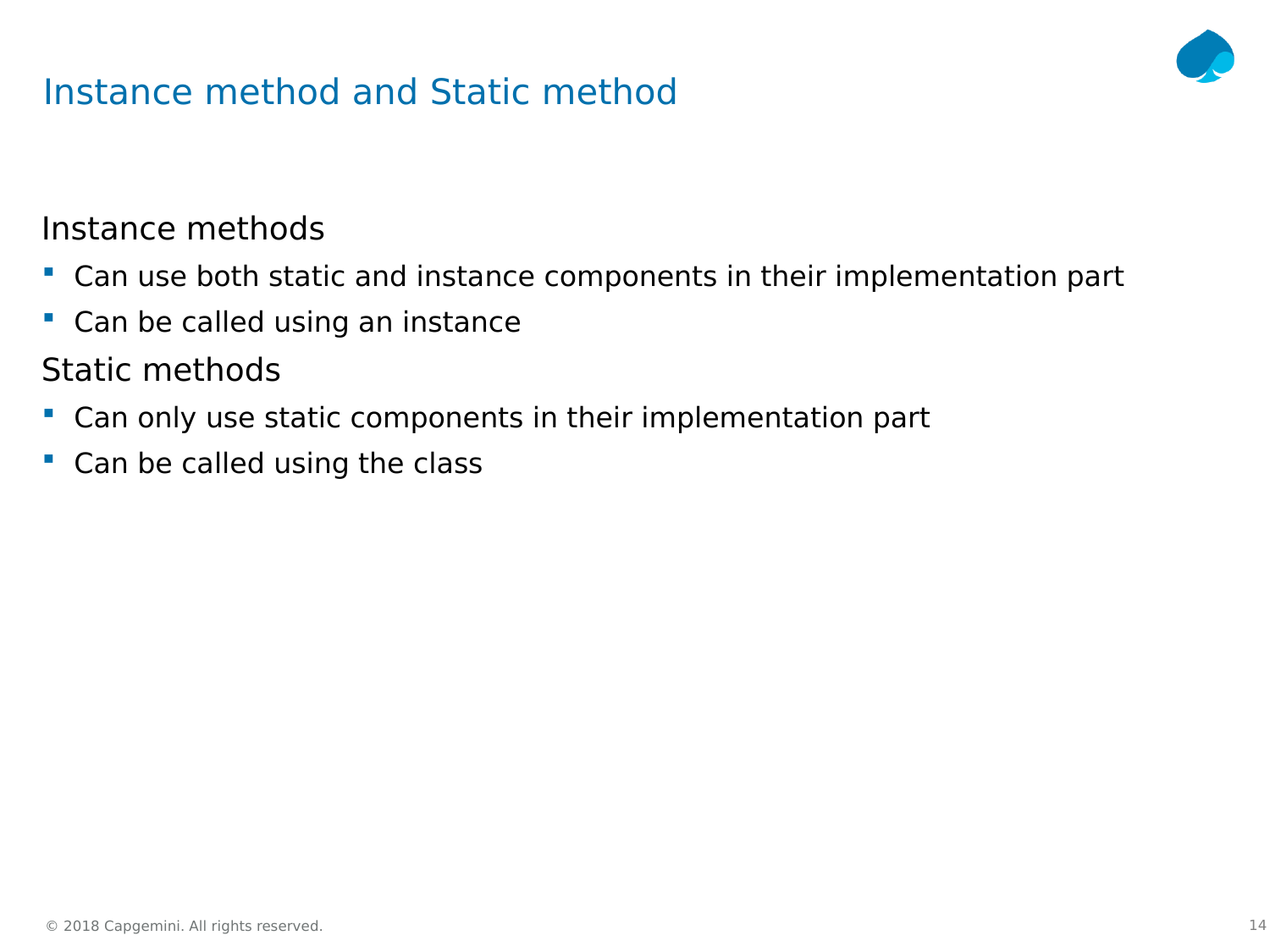

# Instance method and Static method
Instance methods
Can use both static and instance components in their implementation part
Can be called using an instance
Static methods
Can only use static components in their implementation part
Can be called using the class